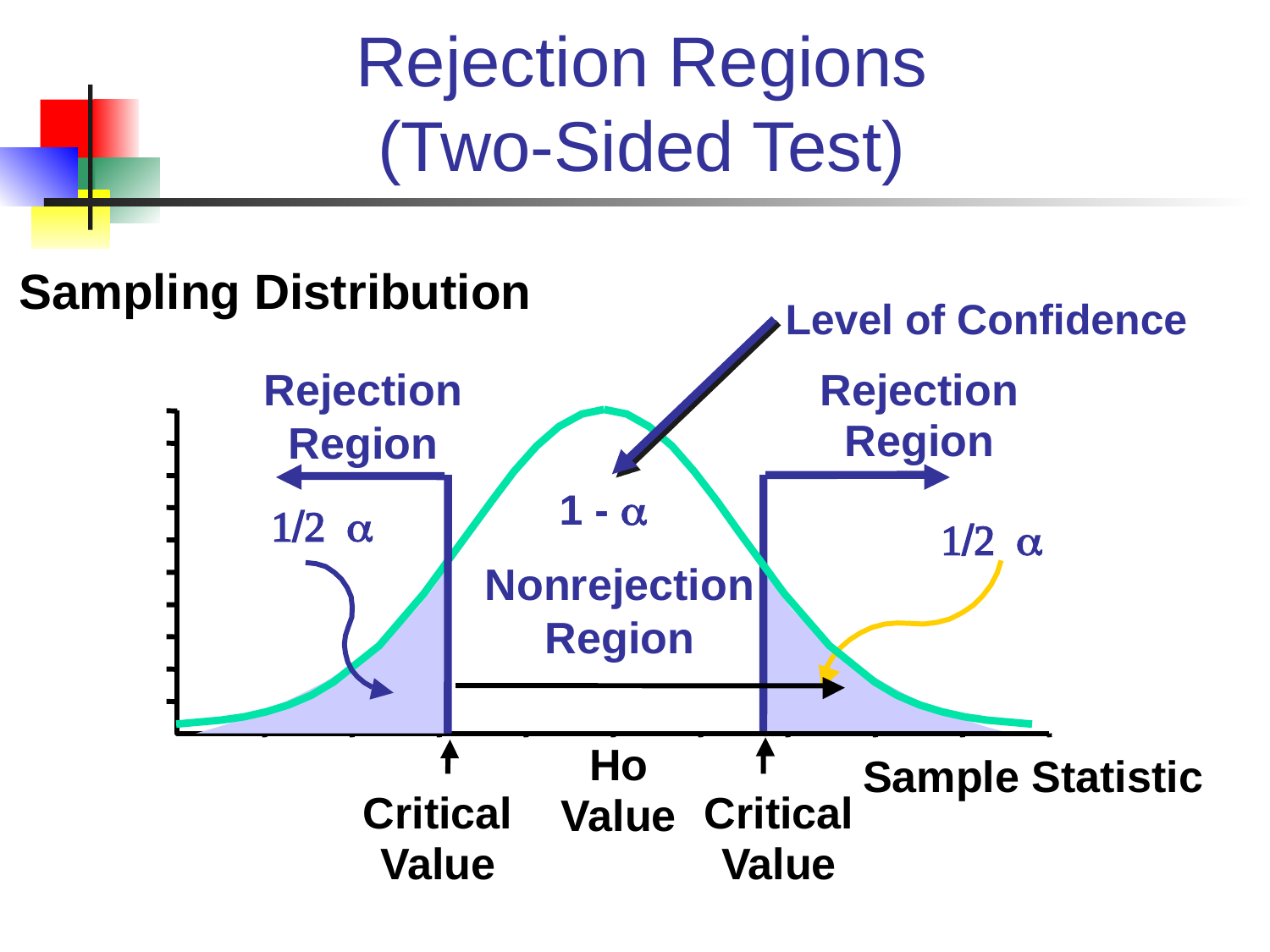

# Rejection Regions (Two-Sided Test)
Sampling Distribution
Level of Confidence

Rejection
Region

1 - α
1/2 α

Nonrejection
Region

Ho

Sample Statistic

Critical
Value
Value
Rejection
Region

1/2 α

Critical
Value